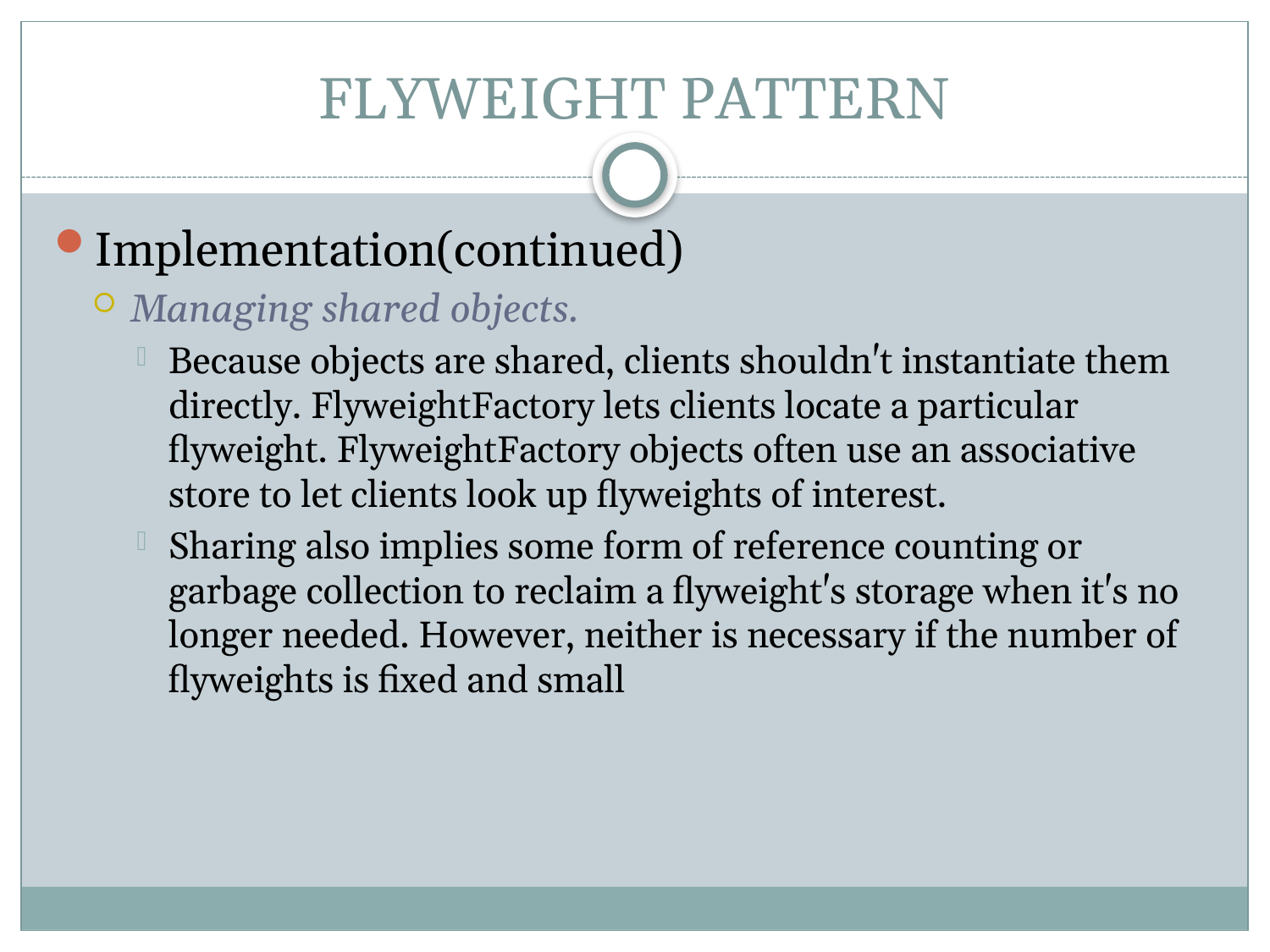

# FLYWEIGHT PATTERN
Implementation(continued)
Managing shared objects.
Because objects are shared, clients shouldn't instantiate them directly. FlyweightFactory lets clients locate a particular flyweight. FlyweightFactory objects often use an associative store to let clients look up flyweights of interest.
Sharing also implies some form of reference counting or garbage collection to reclaim a flyweight's storage when it's no longer needed. However, neither is necessary if the number of flyweights is fixed and small